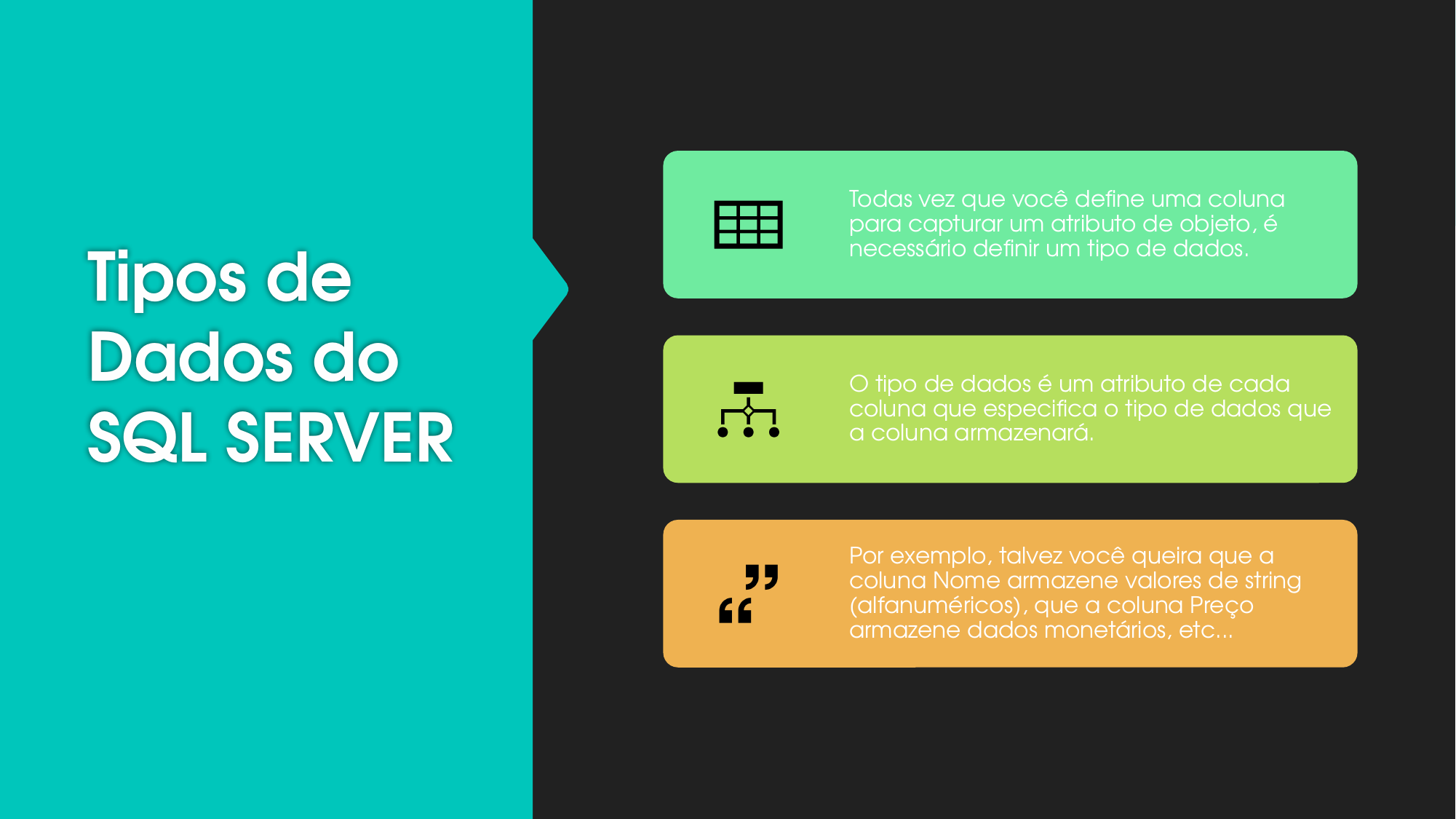

Todas vez que você define uma coluna para capturar um atributo de objeto, é necessário definir um tipo de dados.
O tipo de dados é um atributo de cada coluna que especifica o tipo de dados que a coluna armazenará.
Por exemplo, talvez você queira que a coluna Nome armazene valores de string (alfanuméricos), que a coluna Preço armazene dados monetários, etc...
# Tipos de Dados do SQL SERVER